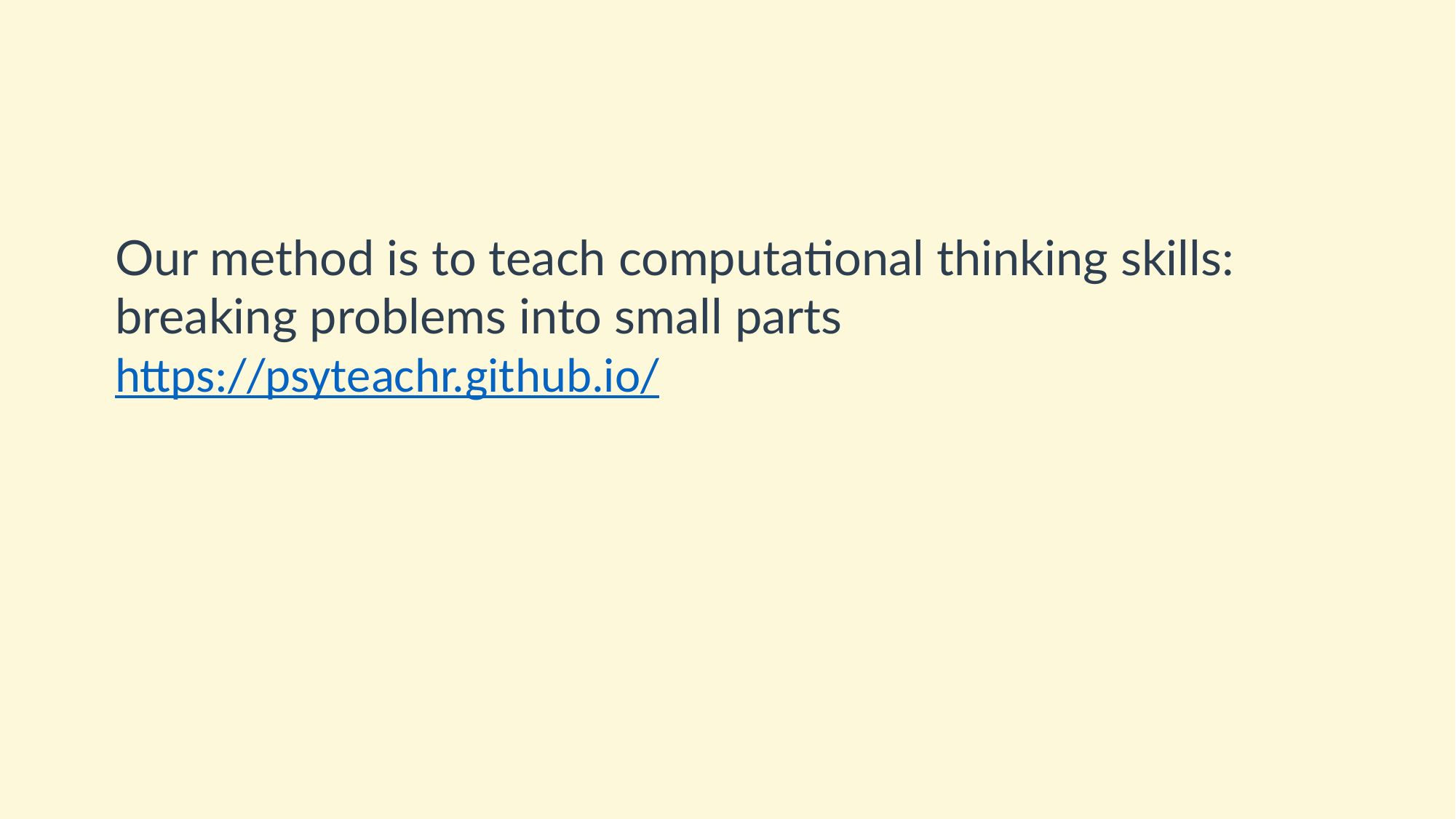

Our method is to teach computational thinking skills:
breaking problems into small parts
https://psyteachr.github.io/